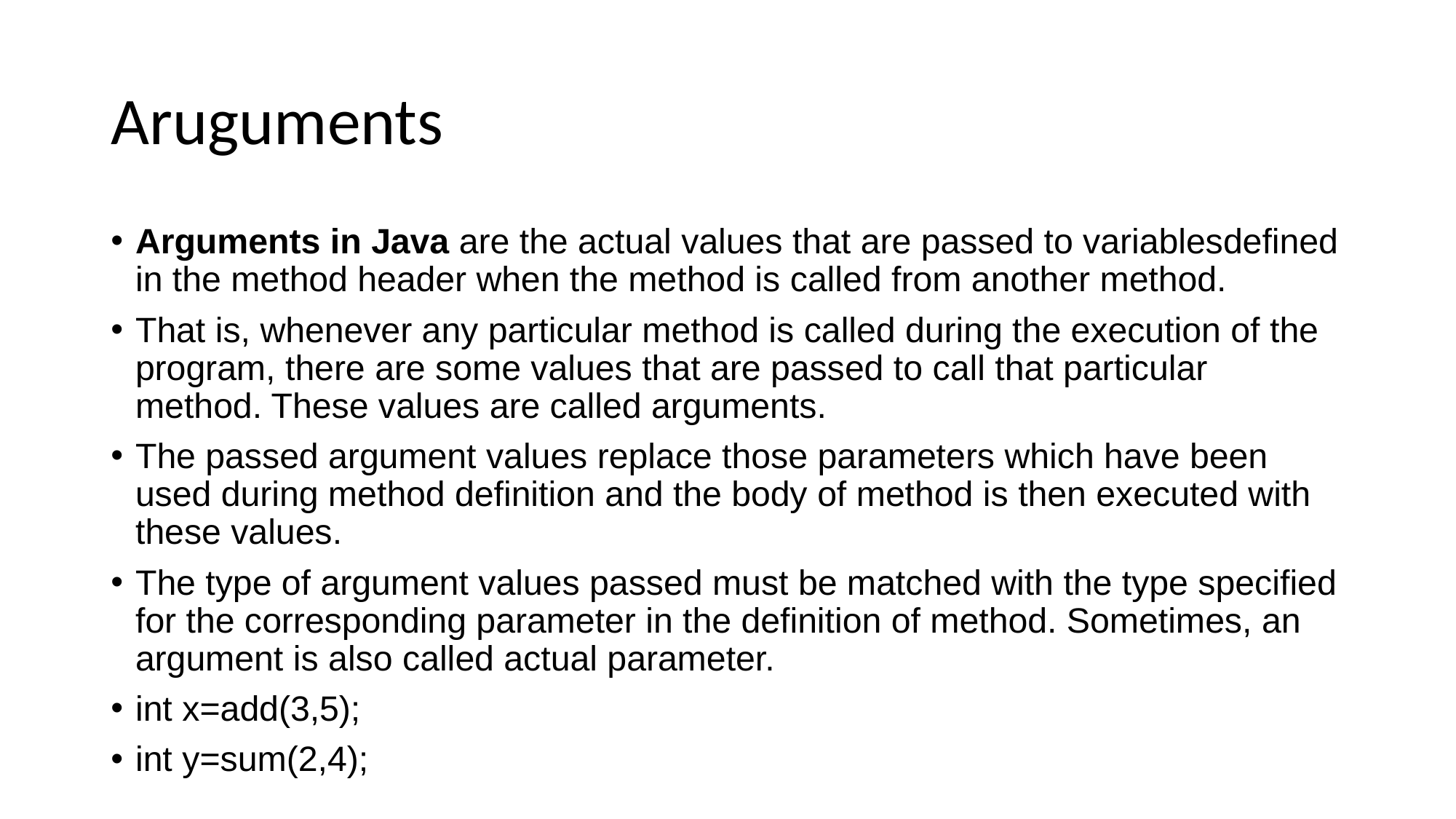

# Aruguments
Arguments in Java are the actual values that are passed to variablesdefined in the method header when the method is called from another method.
That is, whenever any particular method is called during the execution of the program, there are some values that are passed to call that particular method. These values are called arguments.
The passed argument values replace those parameters which have been used during method definition and the body of method is then executed with these values.
The type of argument values passed must be matched with the type specified for the corresponding parameter in the definition of method. Sometimes, an argument is also called actual parameter.
int x=add(3,5);
int y=sum(2,4);